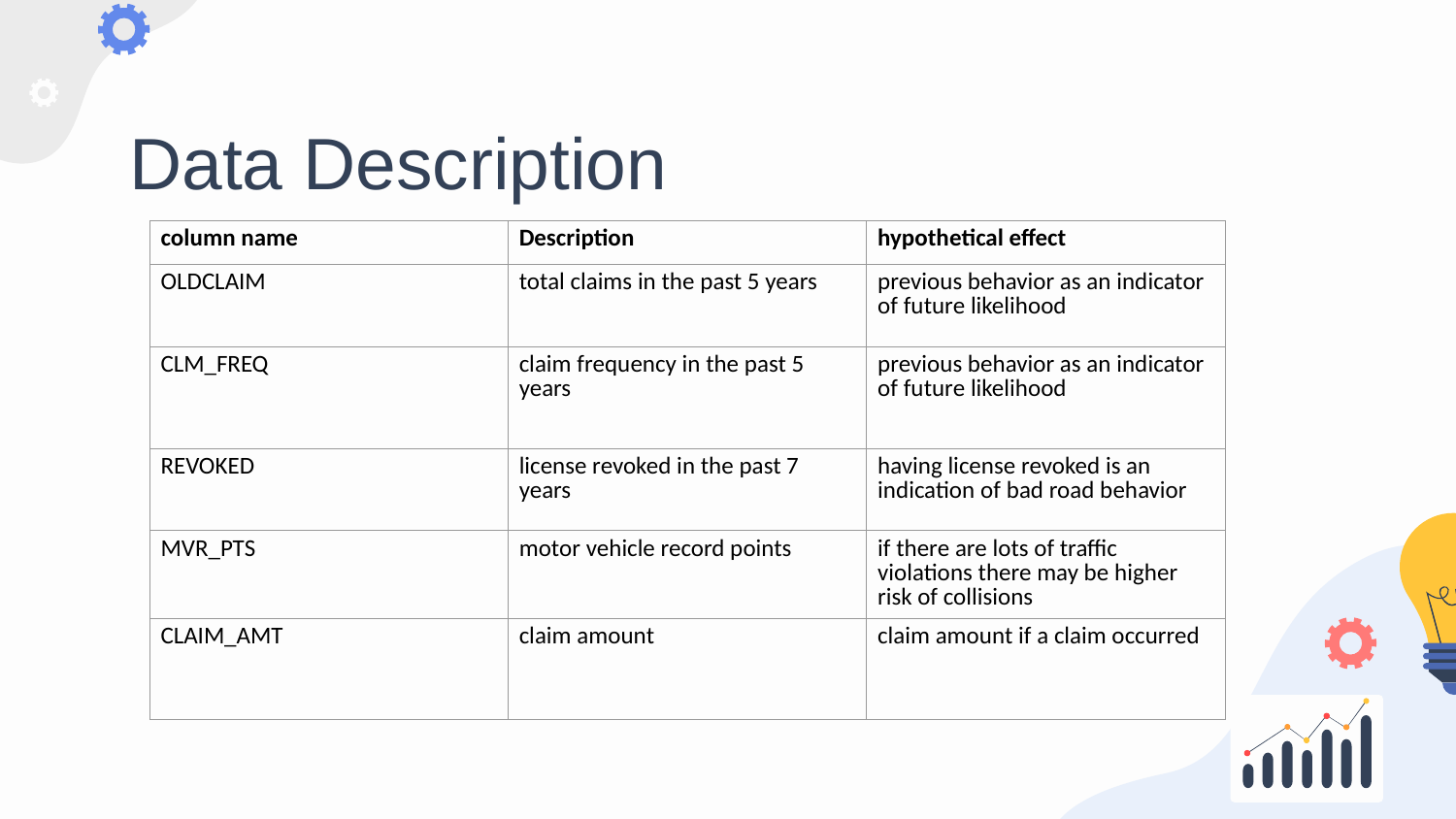

# Data Description

| column name | Description | hypothetical effect |
| --- | --- | --- |
| OLDCLAIM | total claims in the past 5 years | previous behavior as an indicator of future likelihood |
| CLM\_FREQ | claim frequency in the past 5 years | previous behavior as an indicator of future likelihood |
| REVOKED | license revoked in the past 7 years | having license revoked is an indication of bad road behavior |
| MVR\_PTS | motor vehicle record points | if there are lots of traffic violations there may be higher risk of collisions |
| CLAIM\_AMT | claim amount | claim amount if a claim occurred |